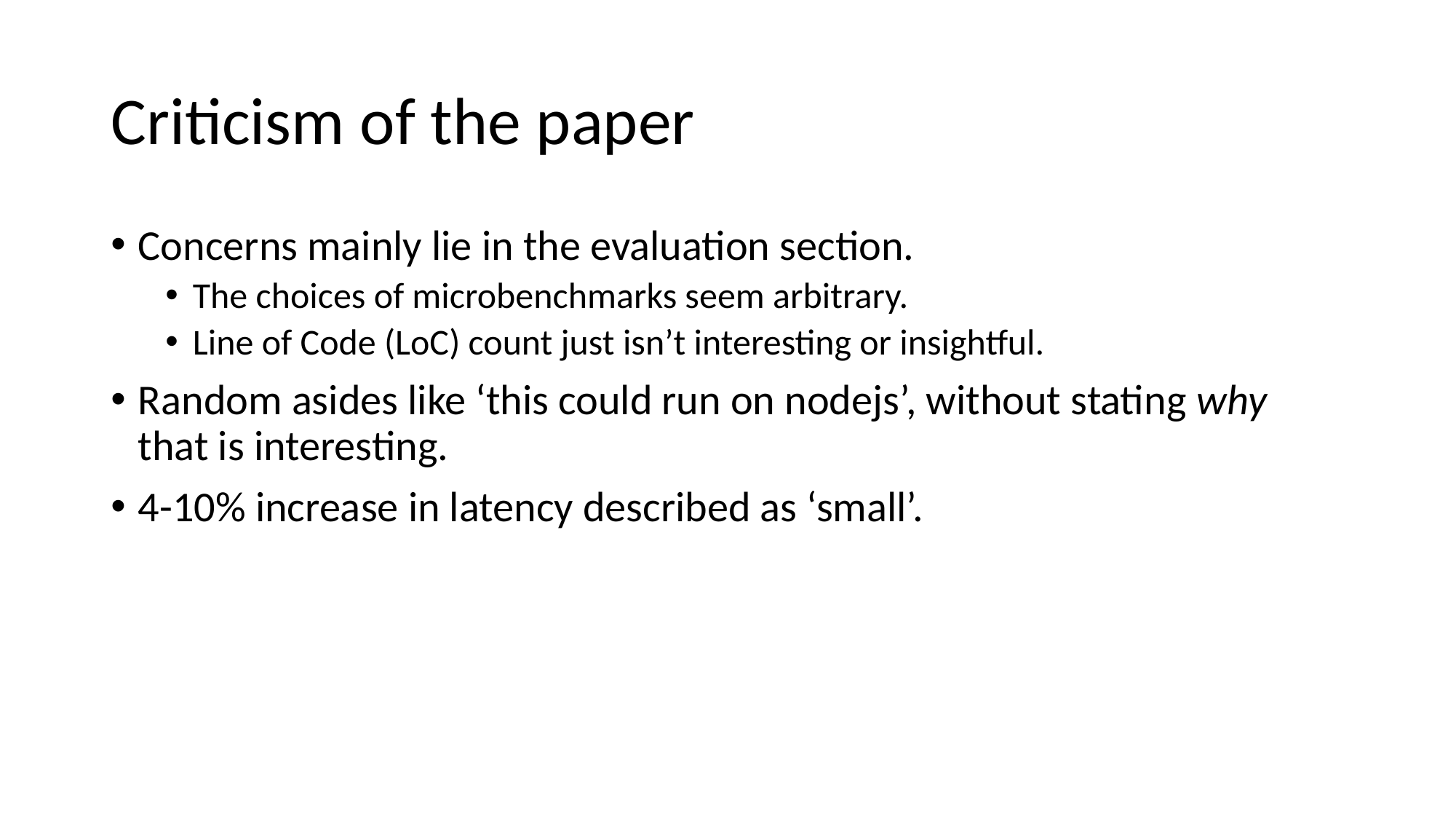

# Criticism of the paper
Concerns mainly lie in the evaluation section.
The choices of microbenchmarks seem arbitrary.
Line of Code (LoC) count just isn’t interesting or insightful.
Random asides like ‘this could run on nodejs’, without stating why that is interesting.
4-10% increase in latency described as ‘small’.